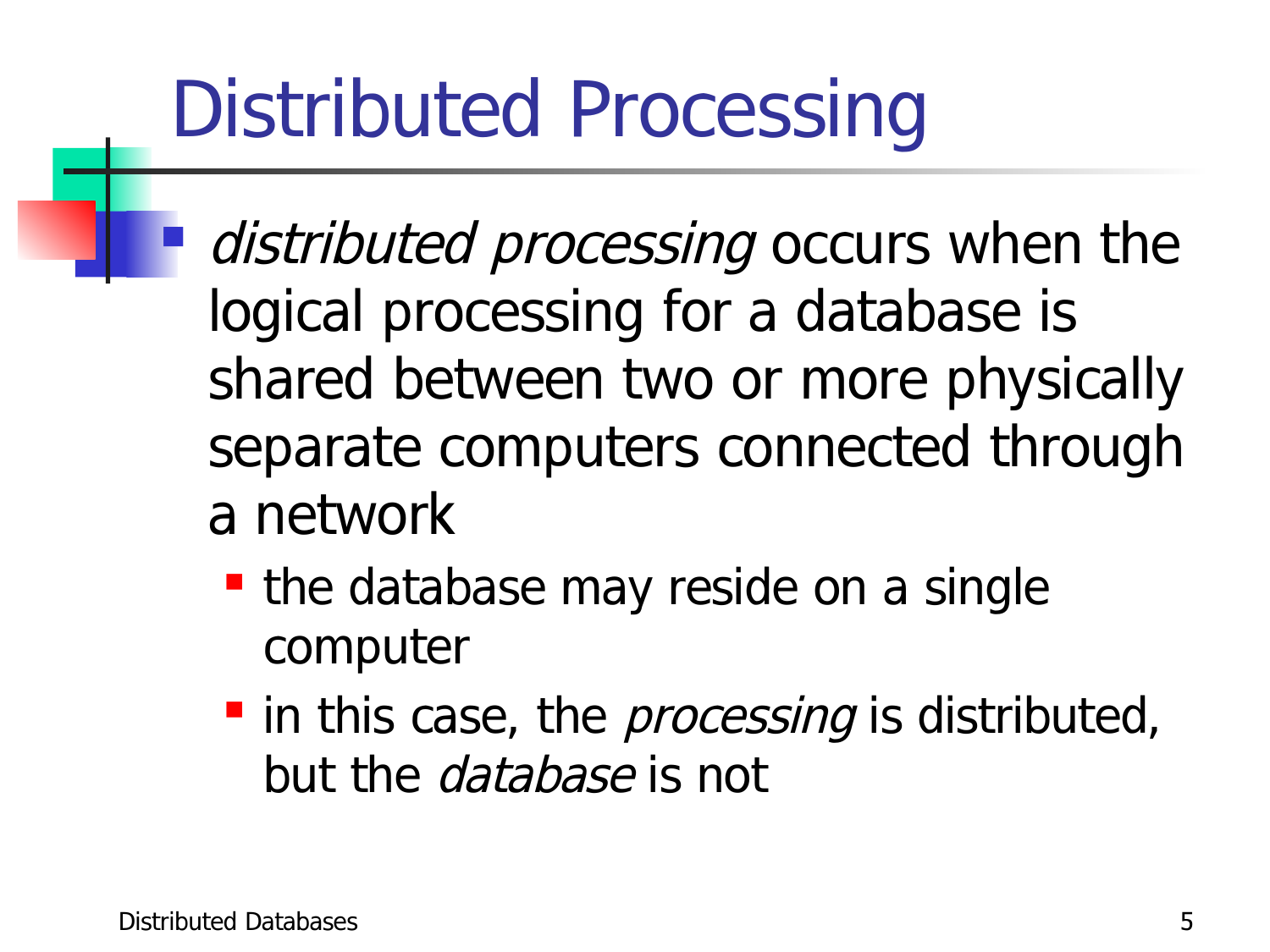

# Distributed Processing
distributed processing occurs when the logical processing for a database is shared between two or more physically separate computers connected through a network
the database may reside on a single computer
in this case, the processing is distributed, but the database is not
Distributed Databases
5